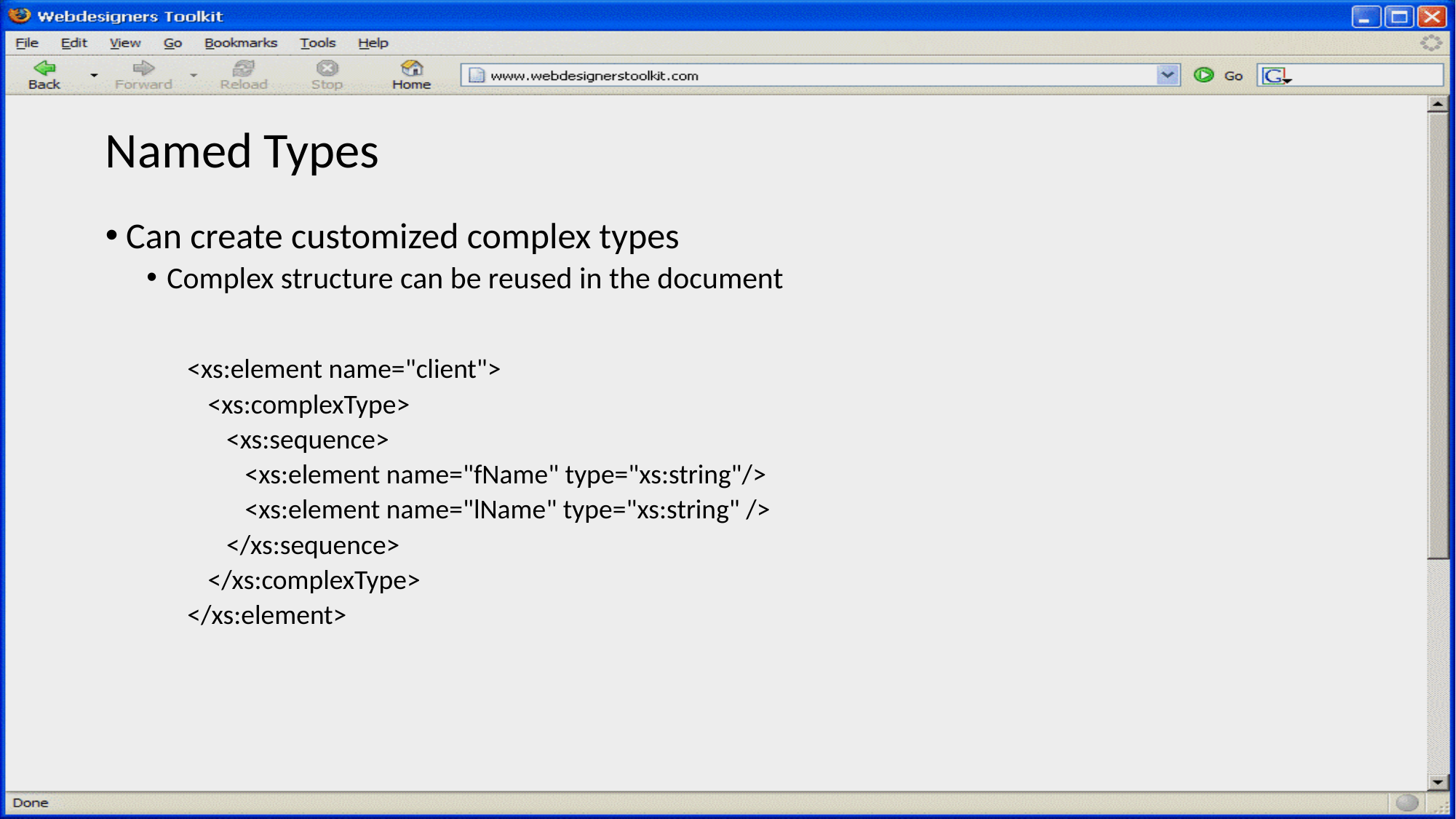

# Named Types
Can create customized complex types
Complex structure can be reused in the document

<xs:element name="client">
	<xs:complexType>
	   <xs:sequence>
	      <xs:element name="fName" type="xs:string"/>
	      <xs:element name="lName" type="xs:string" />
	   </xs:sequence>
	</xs:complexType>
</xs:element>